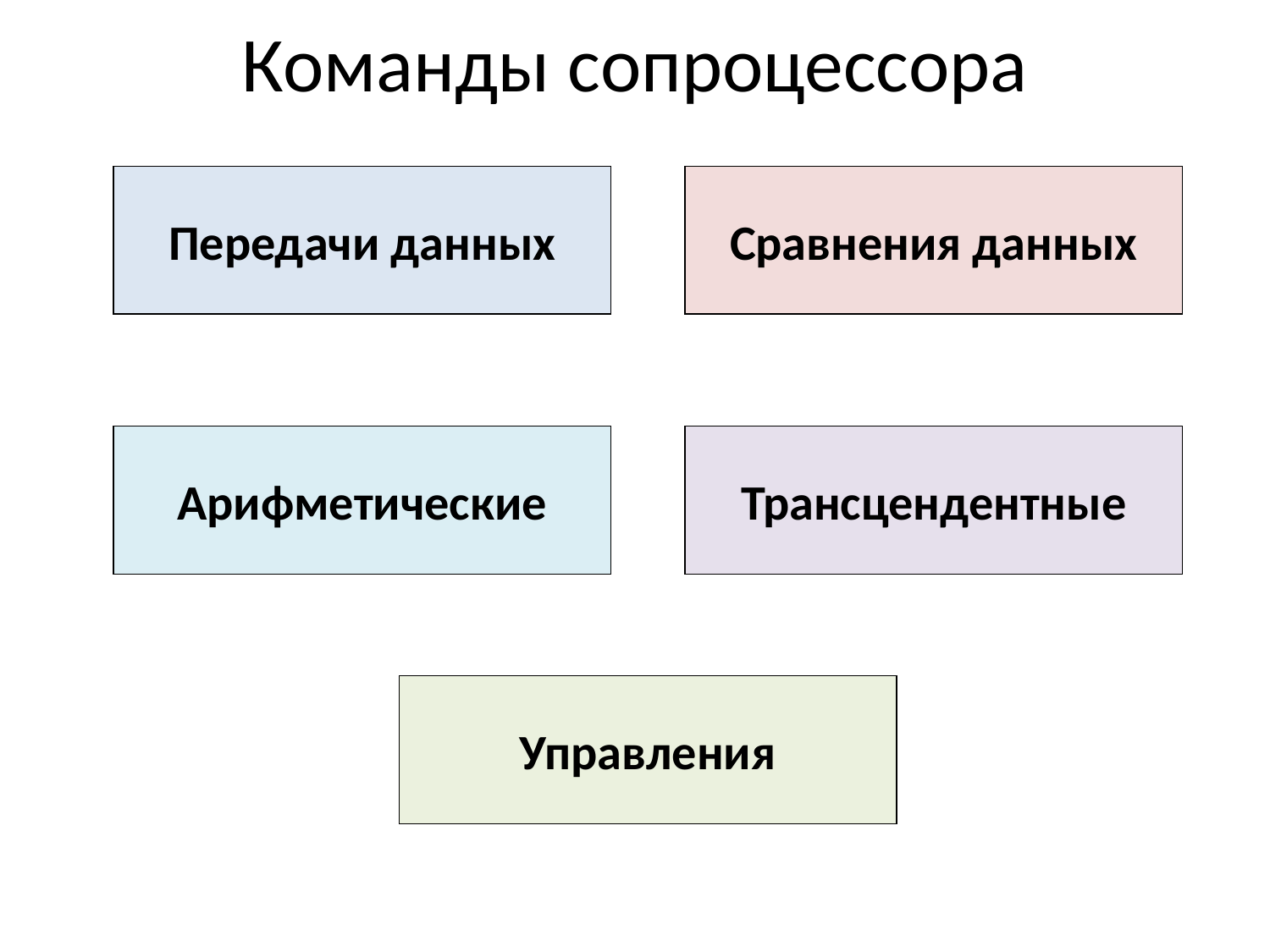

# Команды сопроцессора
Передачи данных
Сравнения данных
Арифметические
Трансцендентные
Управления